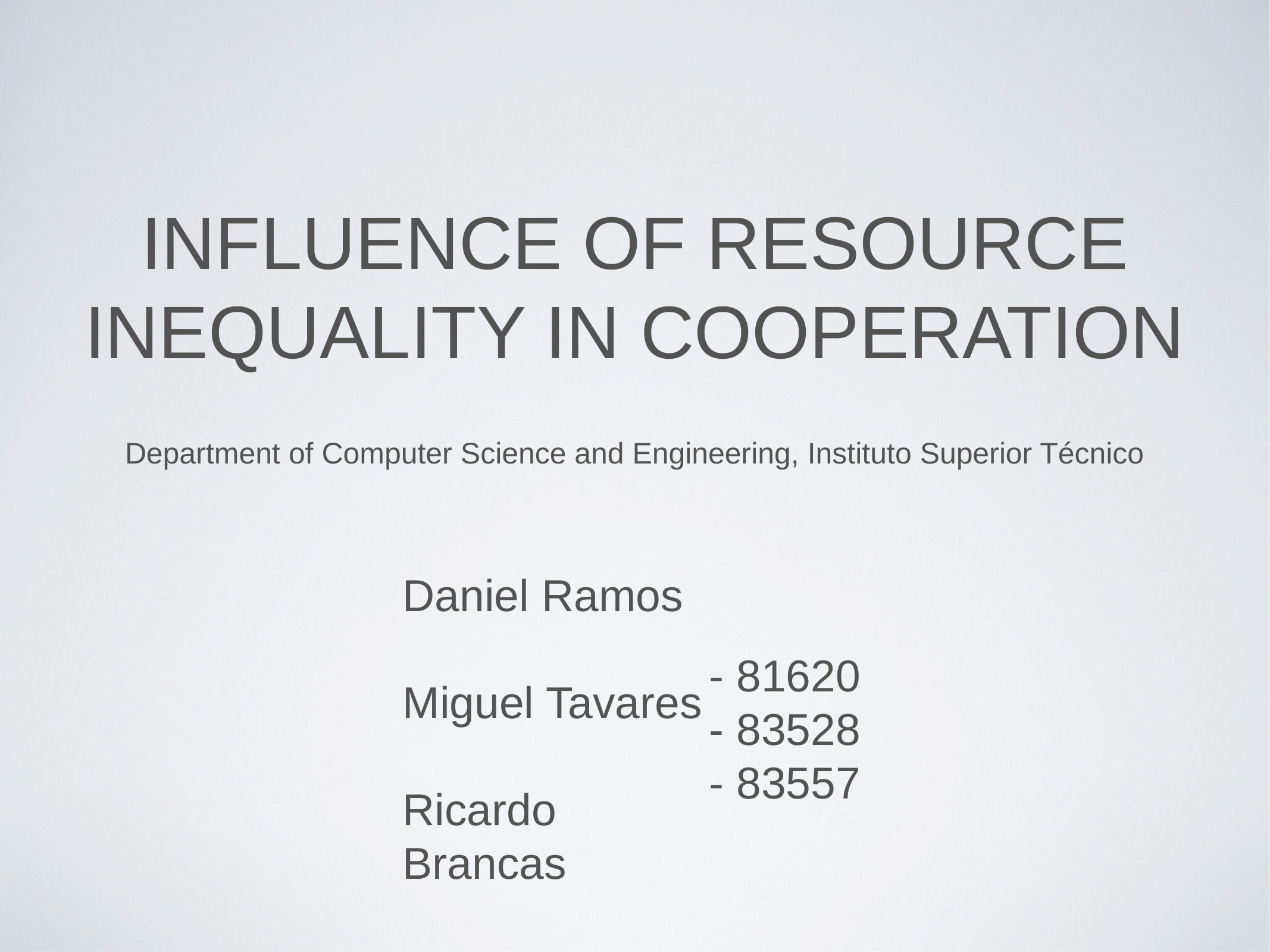

# Influence of resource inequality in cooperation
Department of Computer Science and Engineering, Instituto Superior Técnico
Daniel Ramos
Miguel Tavares
Ricardo Brancas
- 81620
- 83528
- 83557